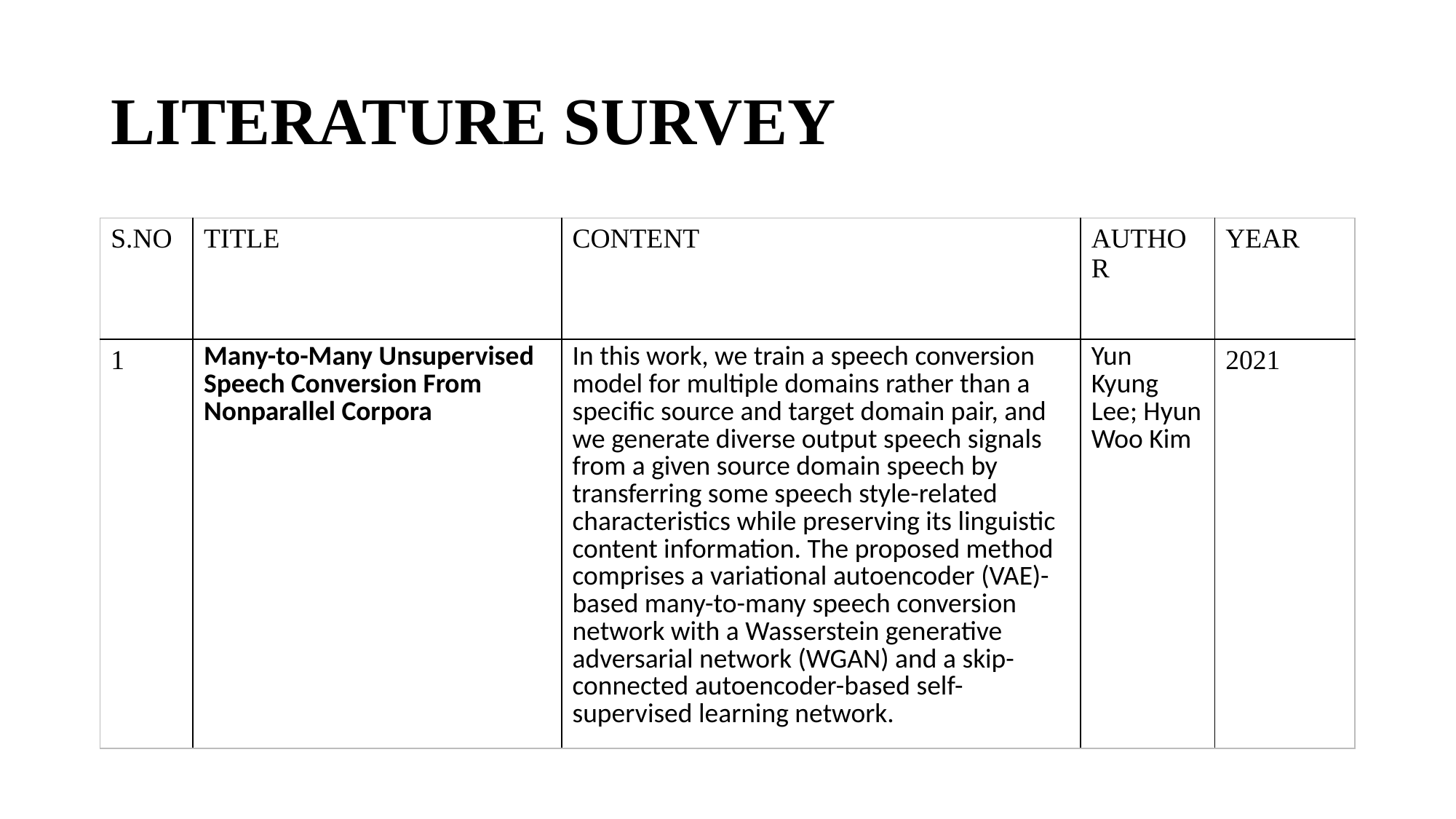

# LITERATURE SURVEY
| S.NO | TITLE | CONTENT | AUTHOR | YEAR |
| --- | --- | --- | --- | --- |
| 1 | Many-to-Many Unsupervised Speech Conversion From Nonparallel Corpora | In this work, we train a speech conversion model for multiple domains rather than a specific source and target domain pair, and we generate diverse output speech signals from a given source domain speech by transferring some speech style-related characteristics while preserving its linguistic content information. The proposed method comprises a variational autoencoder (VAE)-based many-to-many speech conversion network with a Wasserstein generative adversarial network (WGAN) and a skip-connected autoencoder-based self-supervised learning network. | Yun Kyung Lee; Hyun Woo Kim | 2021 |